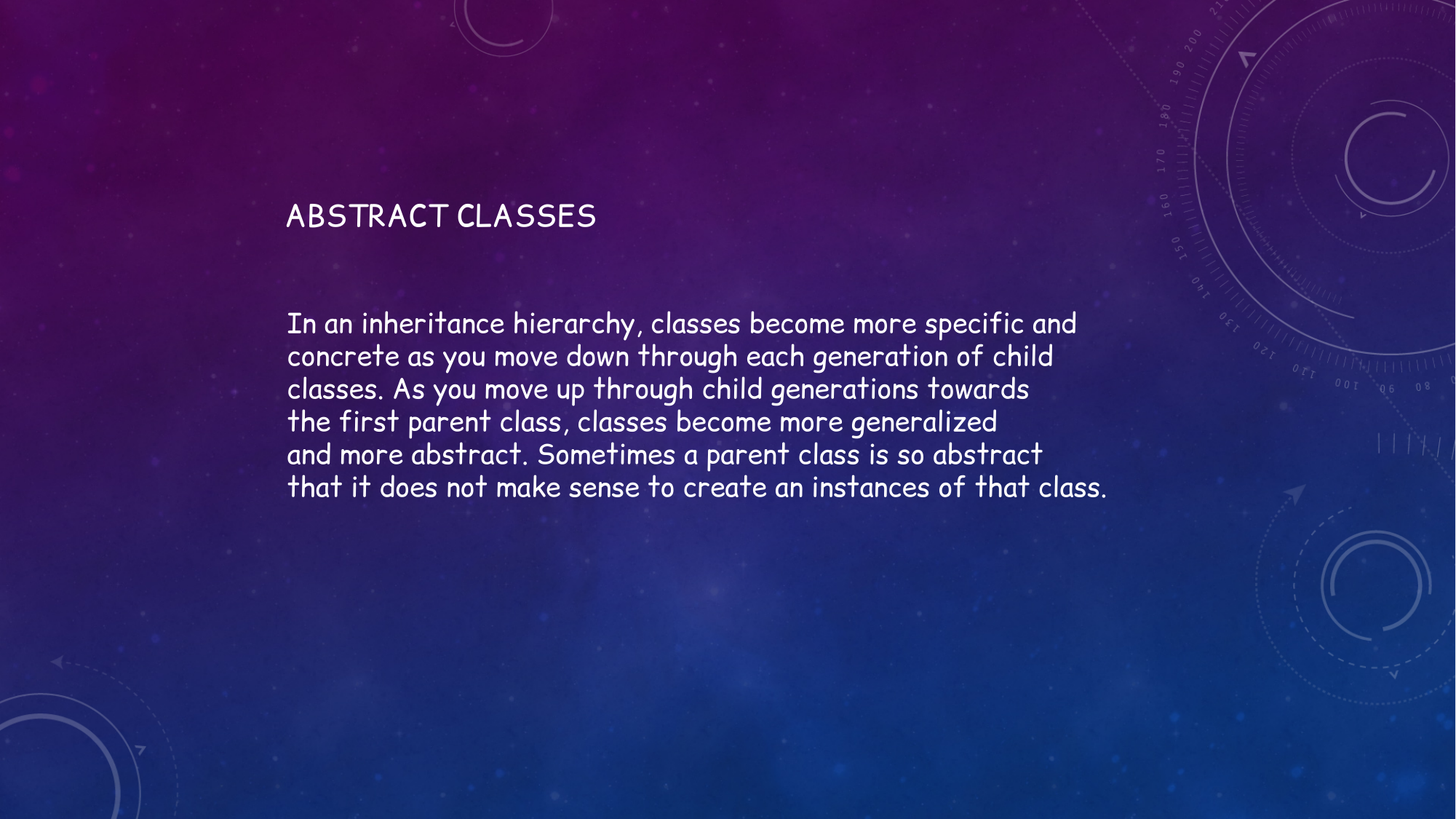

ABSTRACT CLASSES
In an inheritance hierarchy, classes become more specific and
concrete as you move down through each generation of child
classes. As you move up through child generations towards
the first parent class, classes become more generalized
and more abstract. Sometimes a parent class is so abstract
that it does not make sense to create an instances of that class.